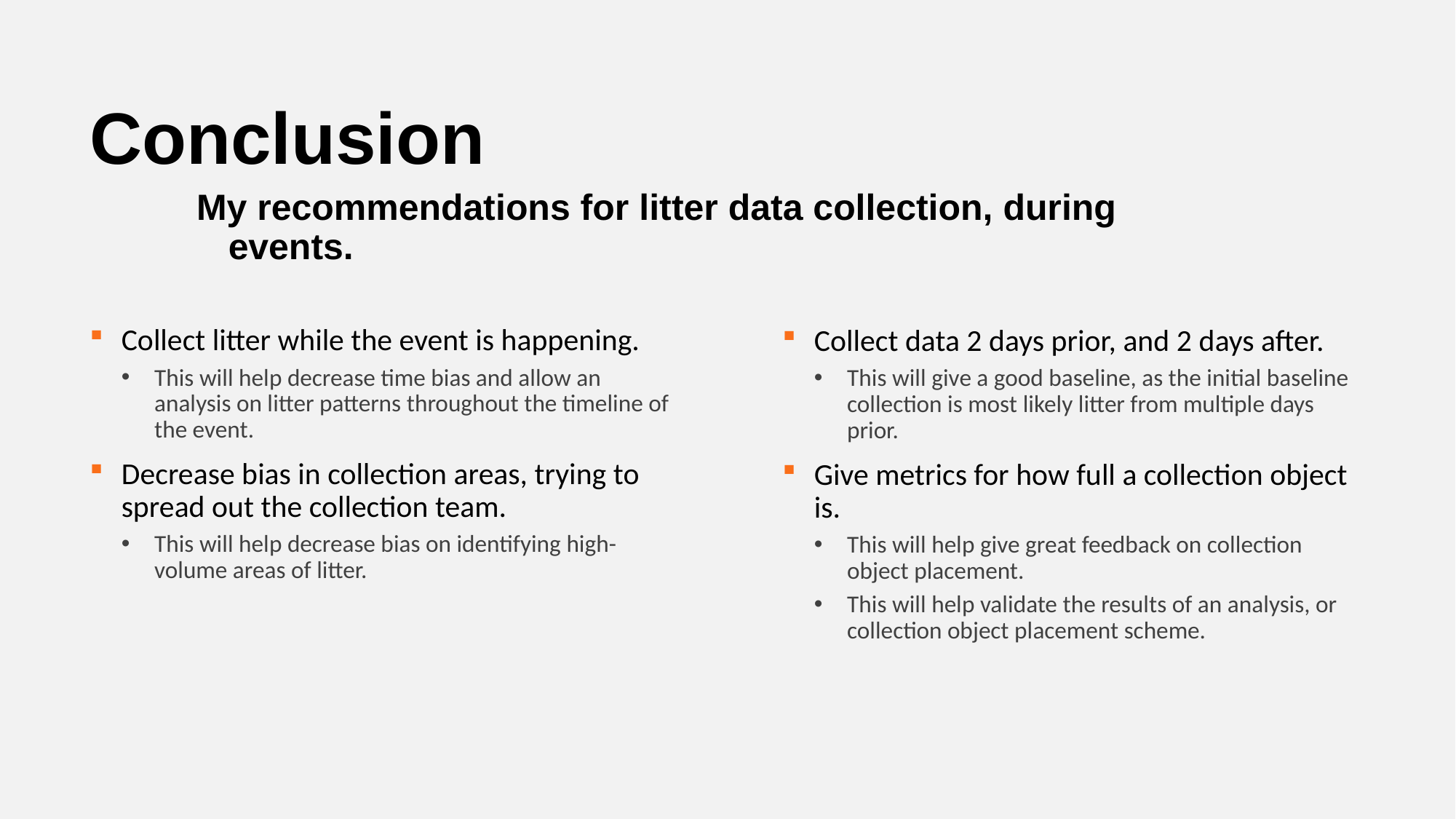

# Conclusion

My recommendations for litter data collection, during events.

Collect litter while the event is happening.
This will help decrease time bias and allow an analysis on litter patterns throughout the timeline of the event.
Decrease bias in collection areas, trying to spread out the collection team.
This will help decrease bias on identifying high-volume areas of litter.

Collect data 2 days prior, and 2 days after.
This will give a good baseline, as the initial baseline collection is most likely litter from multiple days prior.
Give metrics for how full a collection object is.
This will help give great feedback on collection object placement.
This will help validate the results of an analysis, or collection object placement scheme.